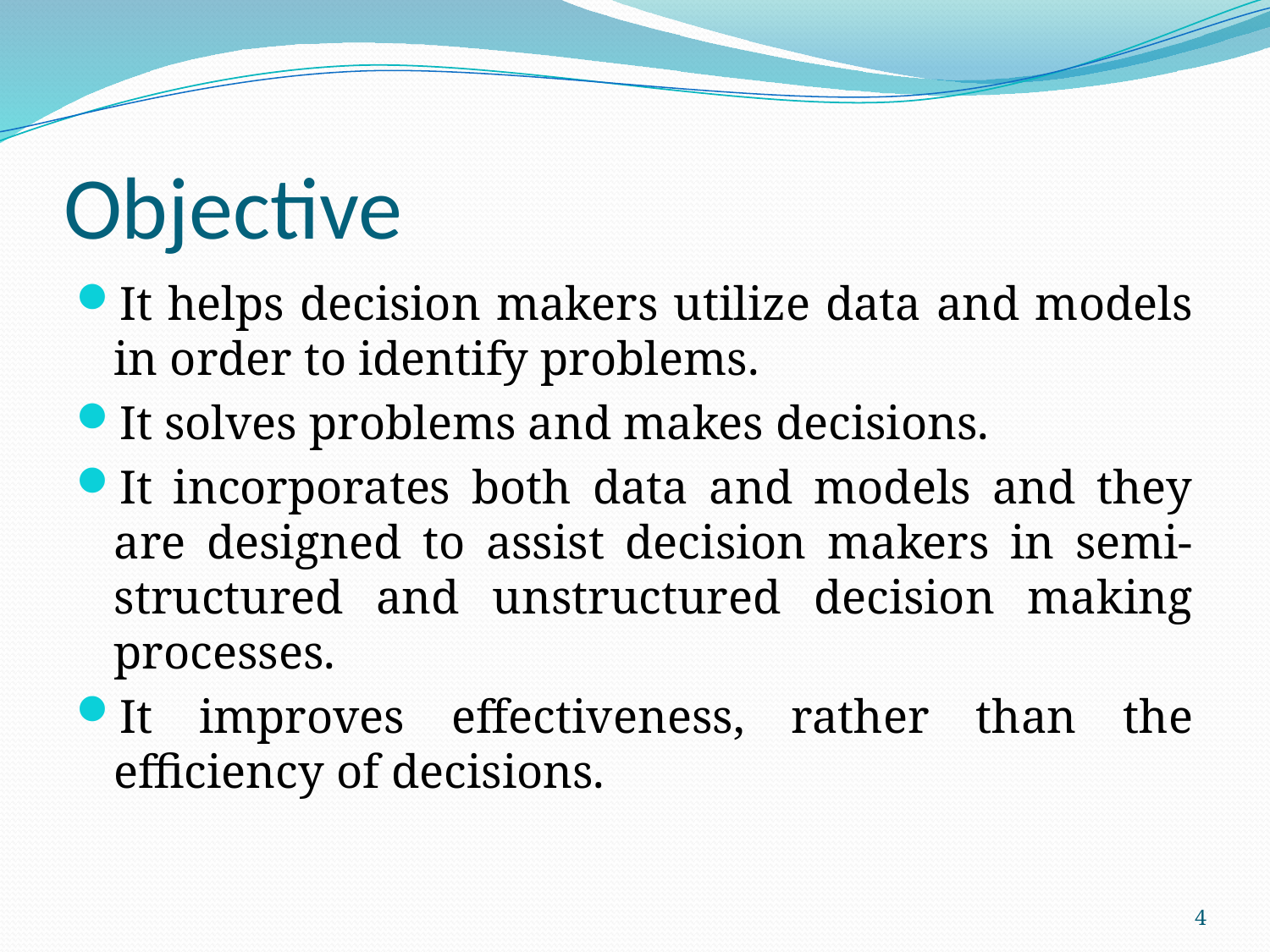

# Objective
It helps decision makers utilize data and models in order to identify problems.
It solves problems and makes decisions.
It incorporates both data and models and they are designed to assist decision makers in semi-structured and unstructured decision making processes.
It improves effectiveness, rather than the efficiency of decisions.
4